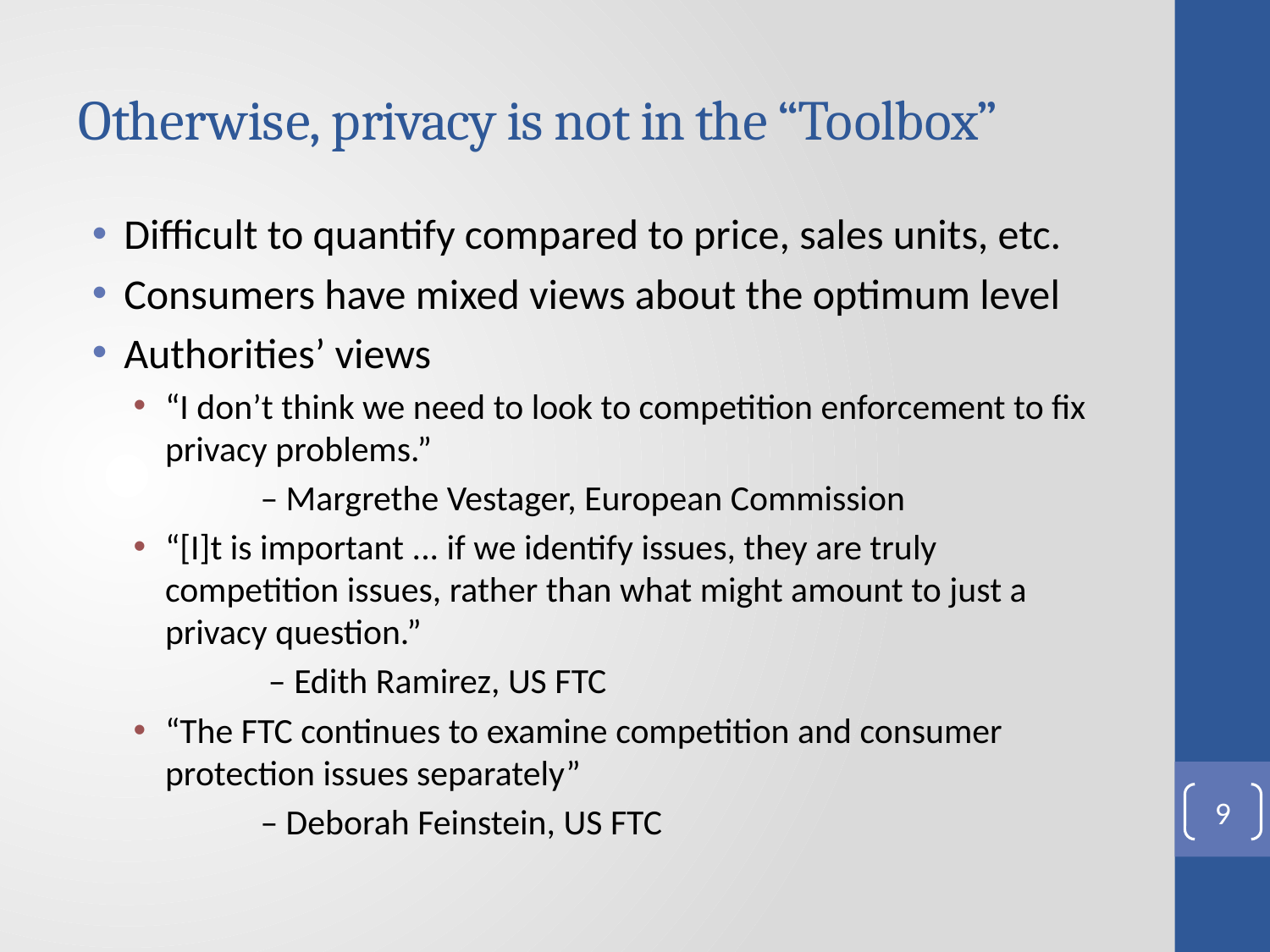

# Otherwise, privacy is not in the “Toolbox”
Difficult to quantify compared to price, sales units, etc.
Consumers have mixed views about the optimum level
Authorities’ views
“I don’t think we need to look to competition enforcement to fix privacy problems.”
	– Margrethe Vestager, European Commission
“[I]t is important ... if we identify issues, they are truly competition issues, rather than what might amount to just a privacy question.”
	 – Edith Ramirez, US FTC
“The FTC continues to examine competition and consumer protection issues separately”
	– Deborah Feinstein, US FTC
9